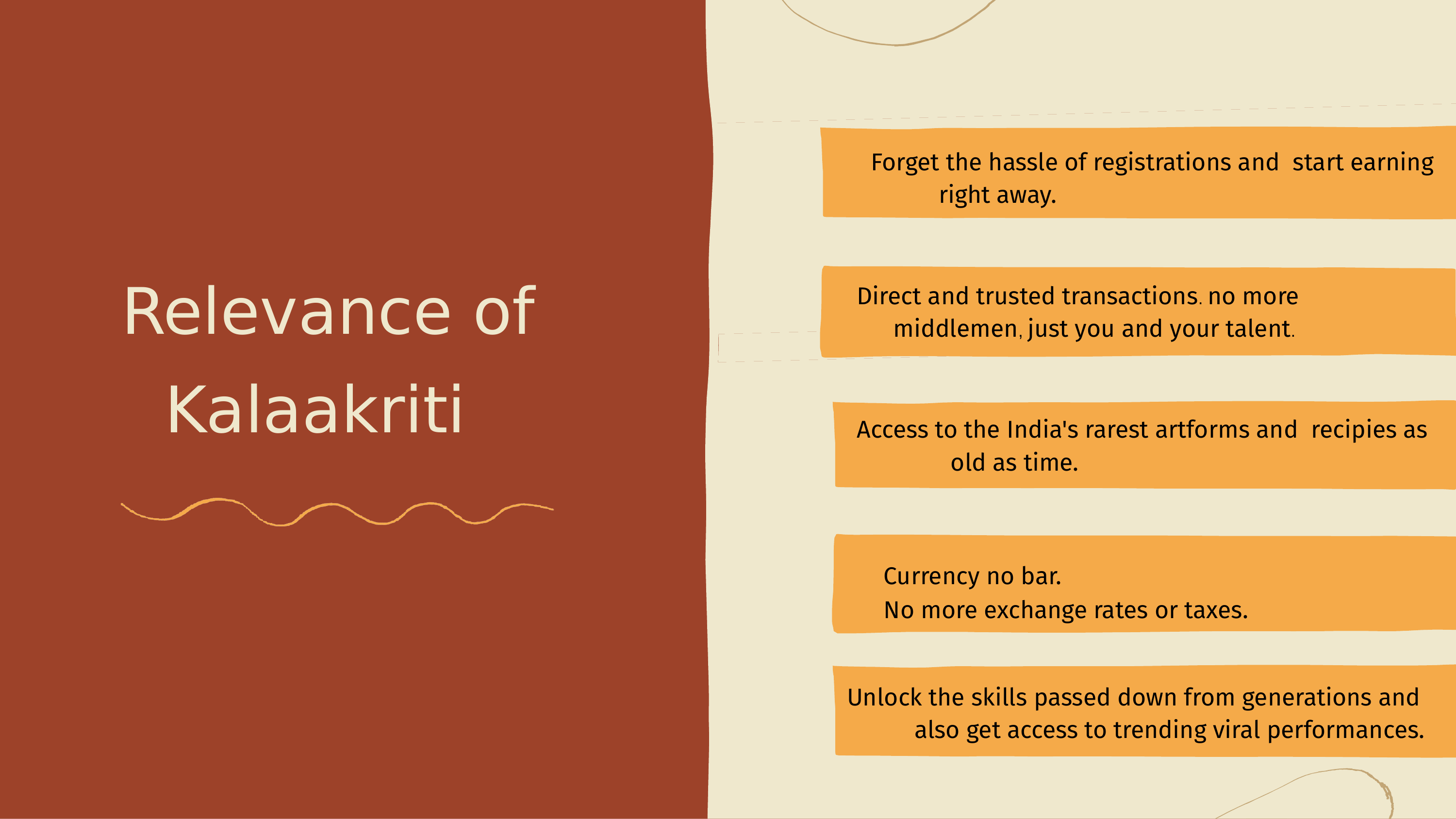

Forget the hassle of registrations and  start earning right away.
# Relevance of  Kalaakriti
Direct and trusted transactions. no more  middlemen, just you and your talent.
Access to the India's rarest artforms and  recipies as old as time.

Currency no bar.
No more exchange rates or taxes.
Unlock the skills passed down from generations and  also get access to trending viral performances.